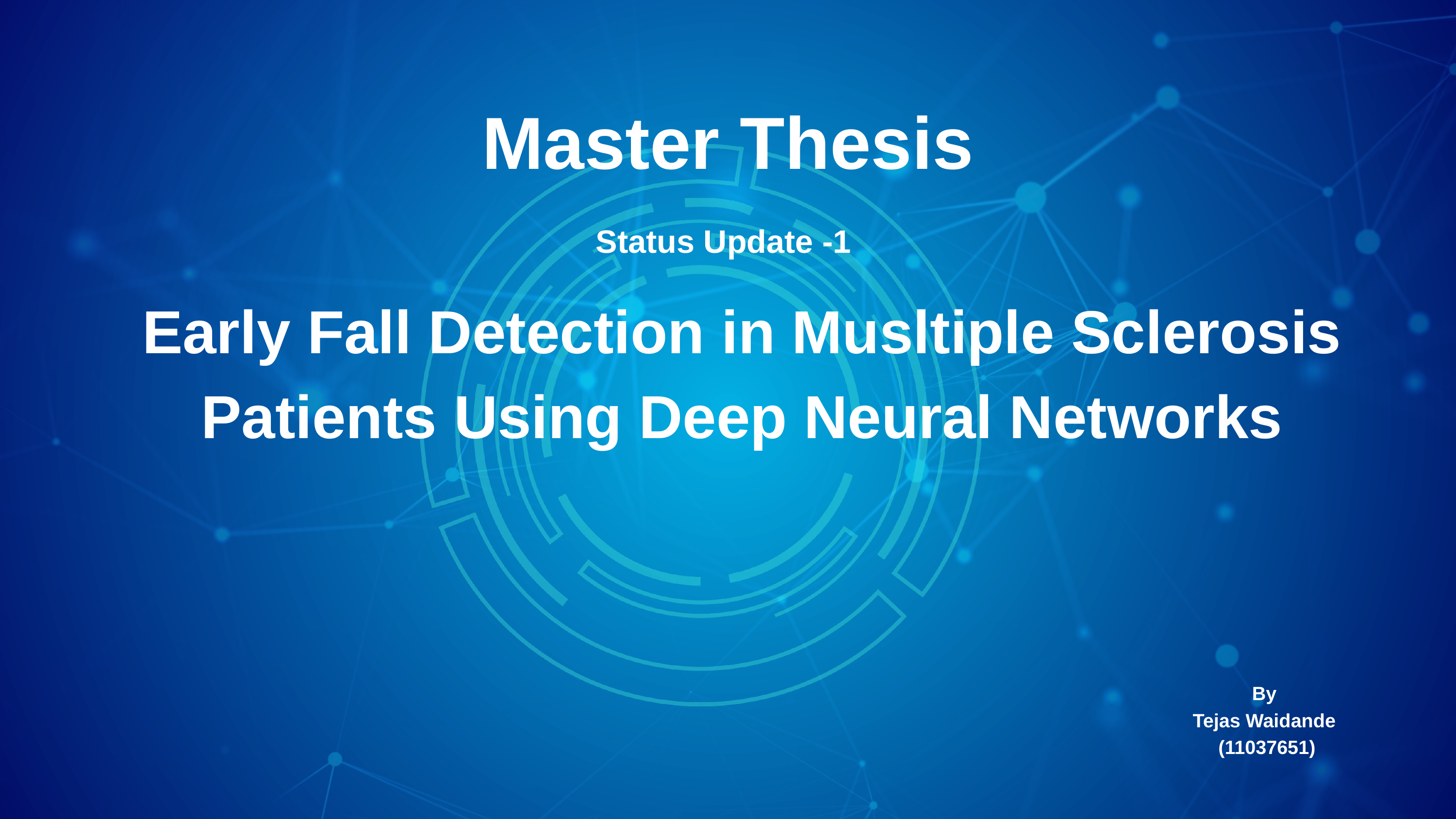

Master Thesis

Status Update -1
Early Fall Detection in Musltiple Sclerosis Patients Using Deep Neural Networks
By
Tejas Waidande
(11037651)